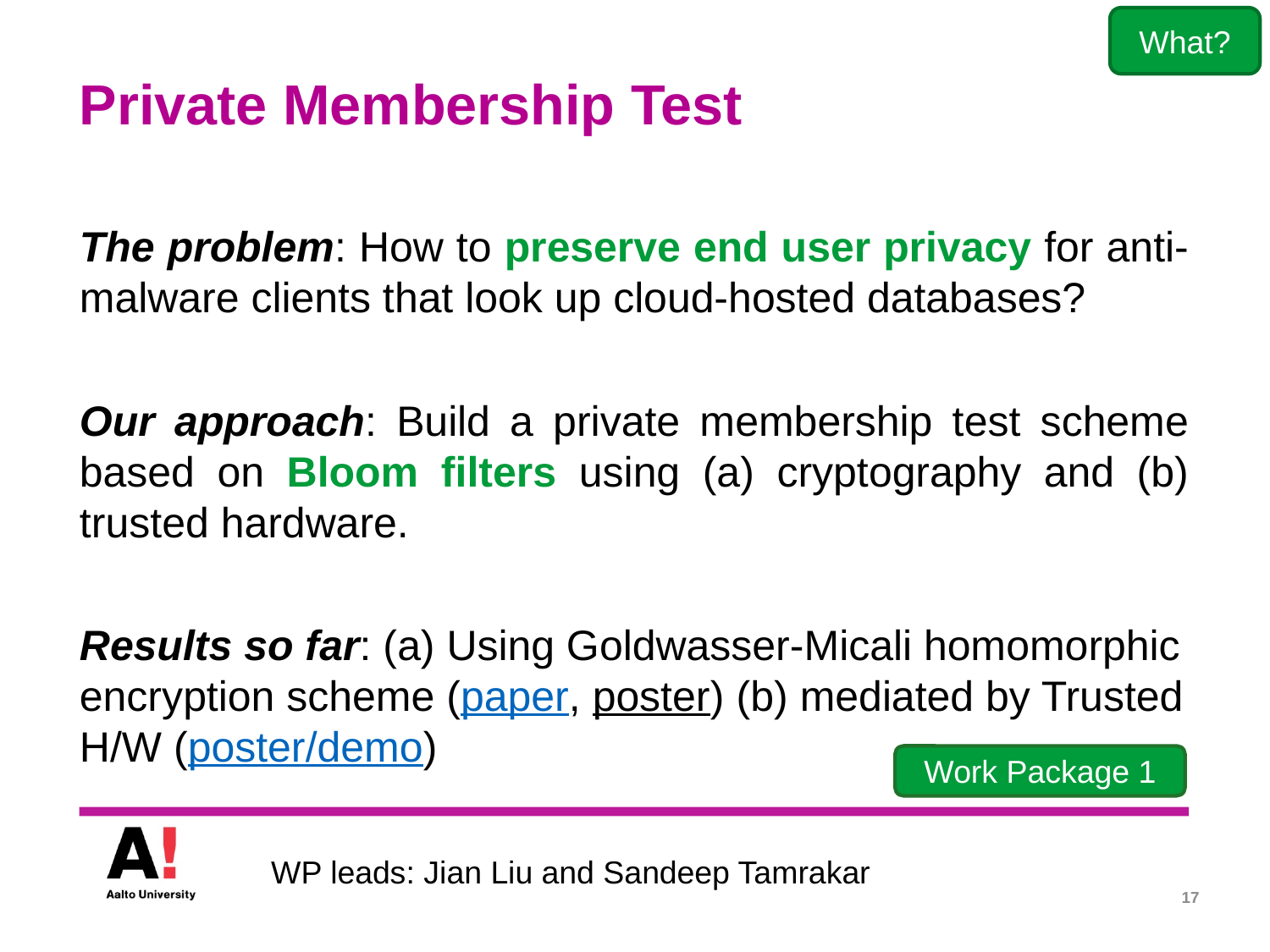

What?
# Private Membership Test
The problem: How to preserve end user privacy for anti-malware clients that look up cloud-hosted databases?

Our approach: Build a private membership test scheme based on Bloom filters using (a) cryptography and (b) trusted hardware.

Results so far: (a) Using Goldwasser-Micali homomorphic encryption scheme (paper, poster) (b) mediated by Trusted H/W (poster/demo)
Work Package 1
WP leads: Jian Liu and Sandeep Tamrakar